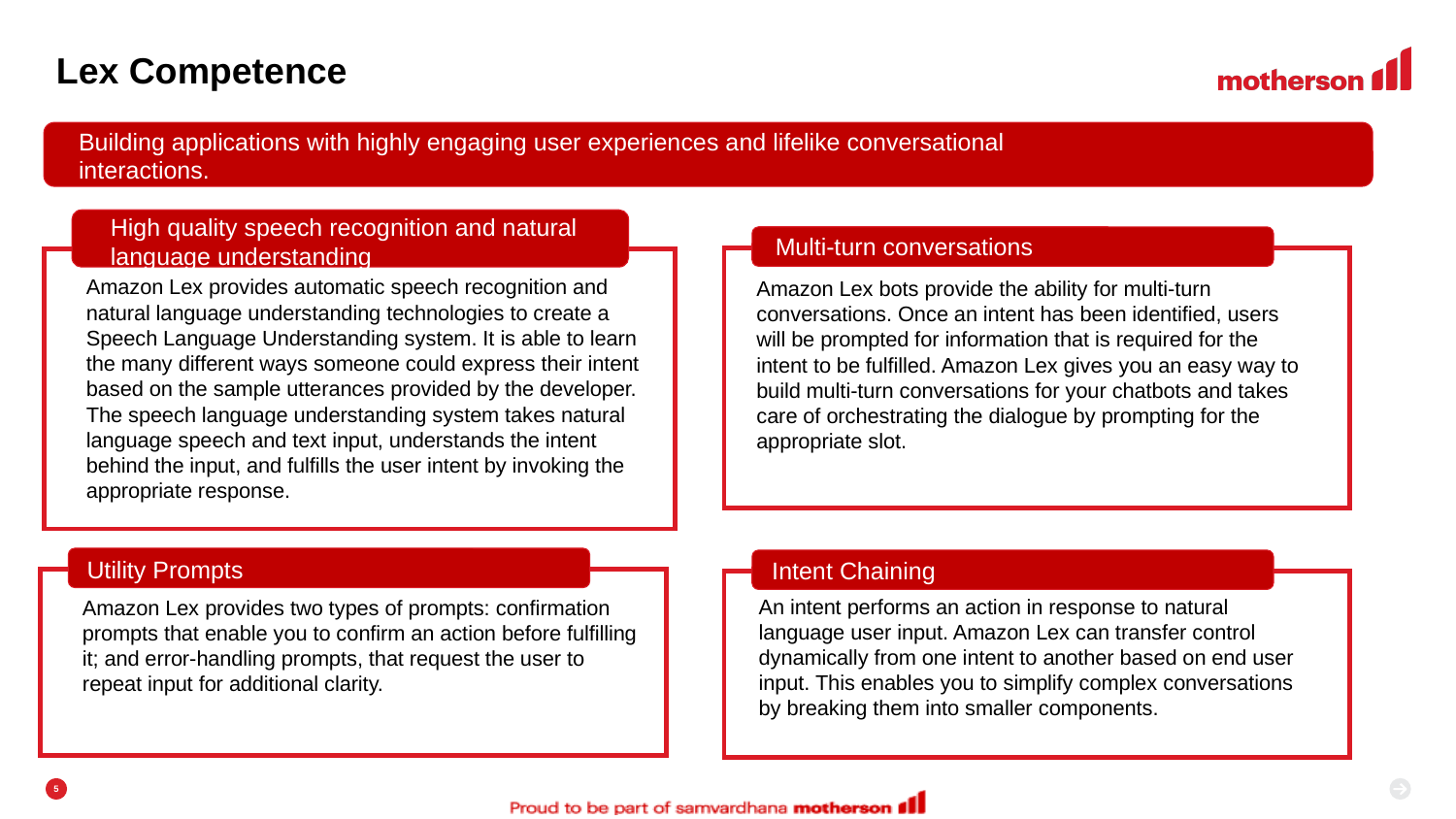

# Lex Competence

Building applications with highly engaging user experiences and lifelike conversational interactions.

High quality speech recognition and natural language understanding

Multi-turn conversations

Amazon Lex provides automatic speech recognition and natural language understanding technologies to create a Speech Language Understanding system. It is able to learn the many different ways someone could express their intent based on the sample utterances provided by the developer. The speech language understanding system takes natural language speech and text input, understands the intent behind the input, and fulfills the user intent by invoking the appropriate response.
Amazon Lex bots provide the ability for multi-turn conversations. Once an intent has been identified, users will be prompted for information that is required for the intent to be fulfilled. Amazon Lex gives you an easy way to build multi-turn conversations for your chatbots and takes care of orchestrating the dialogue by prompting for the appropriate slot.
Utility Prompts
Intent Chaining

An intent performs an action in response to natural language user input. Amazon Lex can transfer control dynamically from one intent to another based on end user input. This enables you to simplify complex conversations by breaking them into smaller components.
Amazon Lex provides two types of prompts: confirmation prompts that enable you to confirm an action before fulfilling it; and error-handling prompts, that request the user to repeat input for additional clarity.